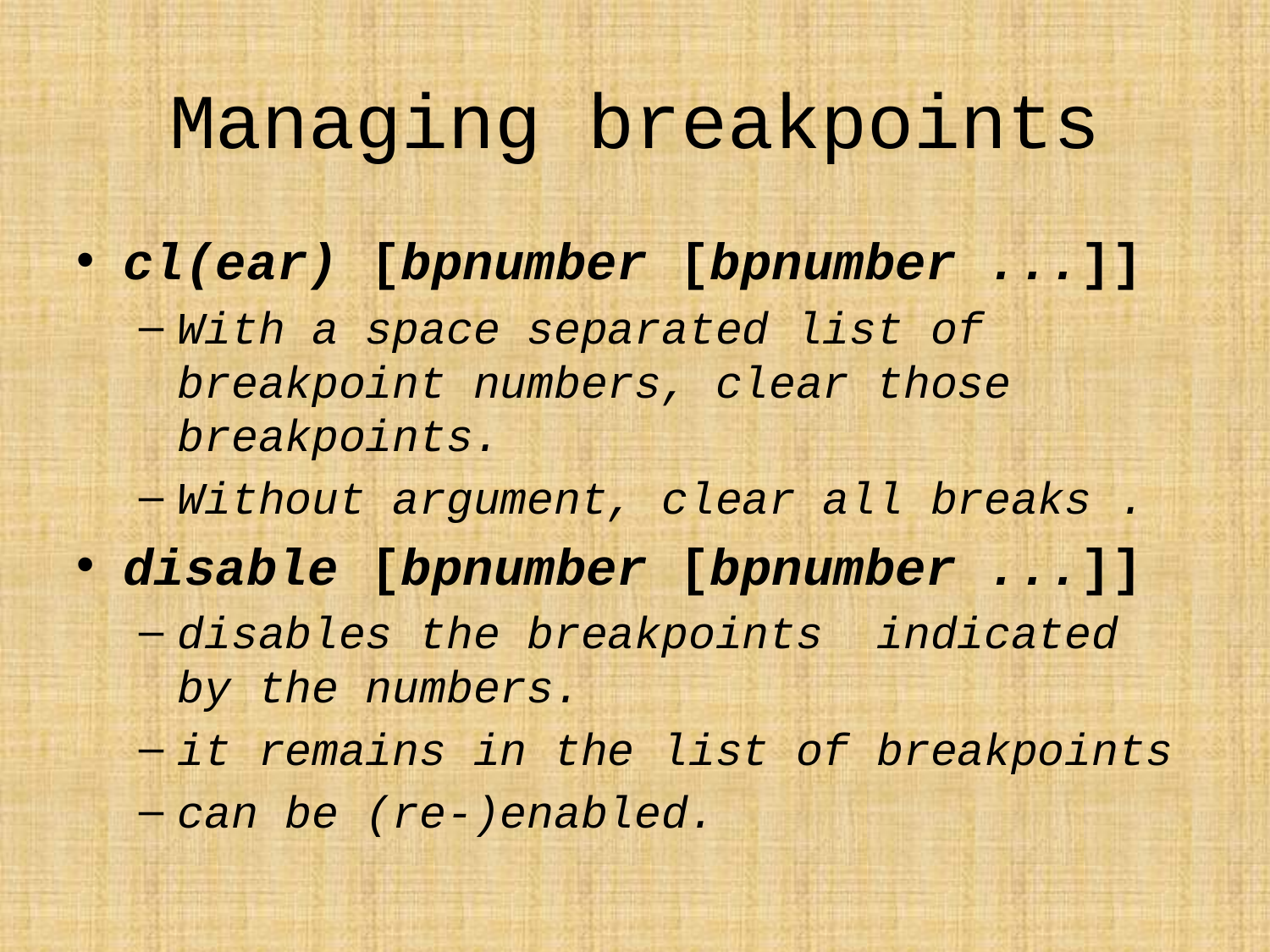

# Managing breakpoints
cl(ear) [bpnumber [bpnumber ...]]
With a space separated list of breakpoint numbers, clear those breakpoints.
Without argument, clear all breaks .
disable [bpnumber [bpnumber ...]]
disables the breakpoints  indicated by the numbers.
it remains in the list of breakpoints
can be (re-)enabled.